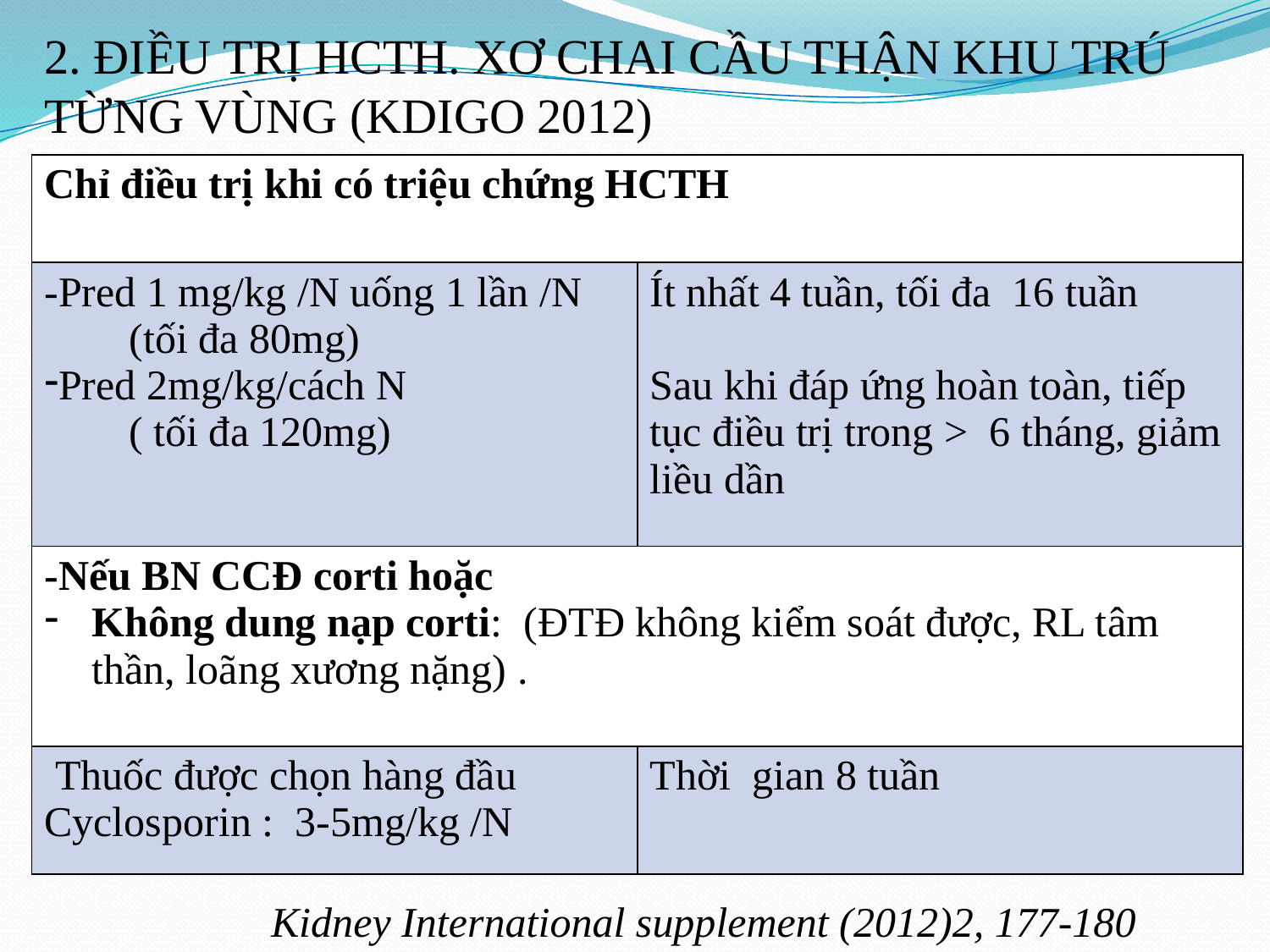

2. ĐIỀU TRỊ HCTH. XƠ CHAI CẦU THẬN KHU TRÚ TỪNG VÙNG (KDIGO 2012)
| Chỉ điều trị khi có triệu chứng HCTH |  |
| --- | --- |
| -Pred 1 mg/kg /N uống 1 lần /N (tối đa 80mg) Pred 2mg/kg/cách N ( tối đa 120mg) | Ít nhất 4 tuần, tối đa 16 tuần Sau khi đáp ứng hoàn toàn, tiếp tục điều trị trong > 6 tháng, giảm liều dần |
| -Nếu BN CCĐ corti hoặc Không dung nạp corti: (ĐTĐ không kiểm soát được, RL tâm thần, loãng xương nặng) . |  |
| Thuốc được chọn hàng đầu Cyclosporin : 3-5mg/kg /N | Thời gian 8 tuần |
                   Kidney International supplement (2012)2, 177-180